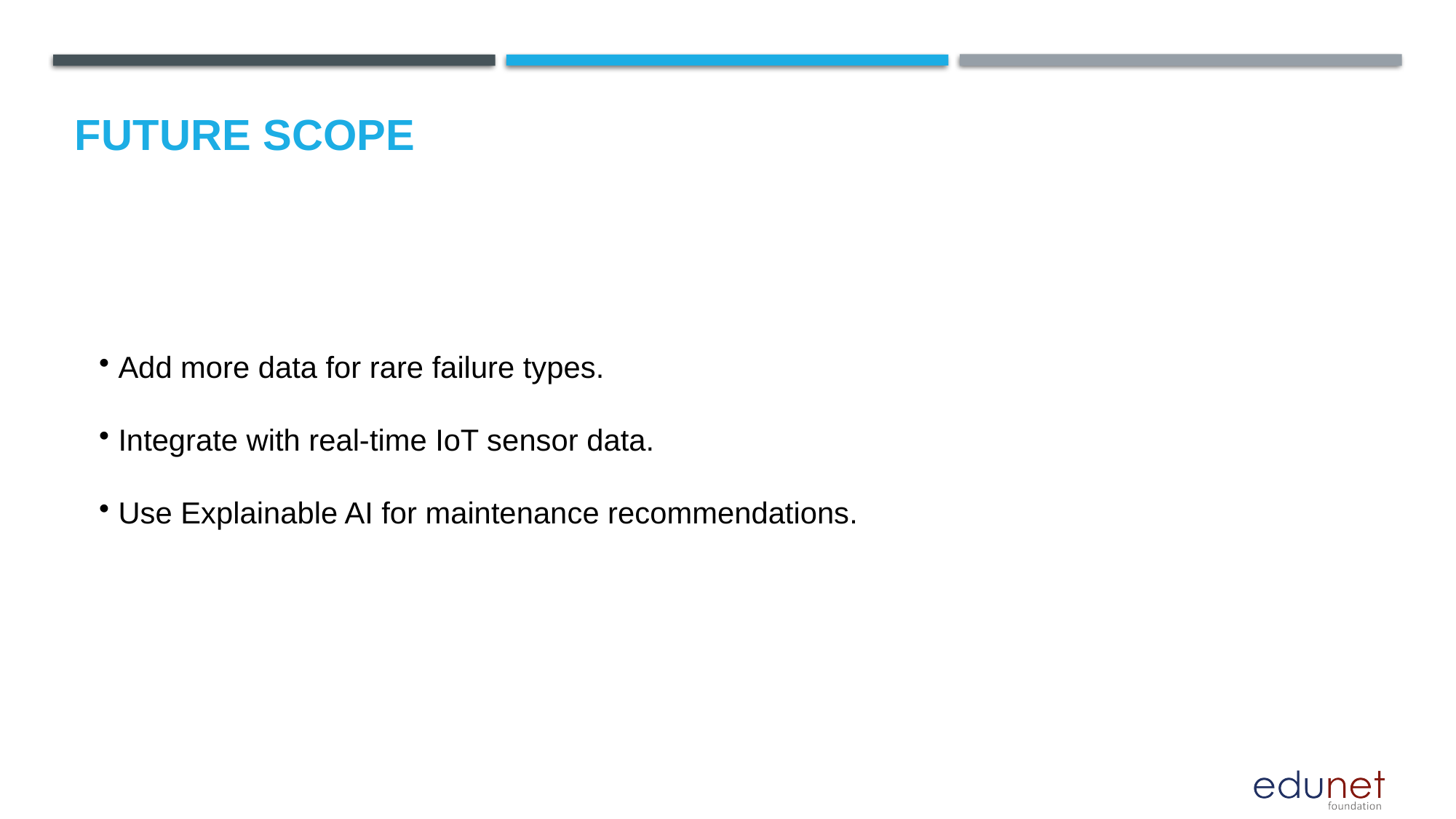

Future scope
 Add more data for rare failure types.

 Integrate with real-time IoT sensor data.

 Use Explainable AI for maintenance recommendations.